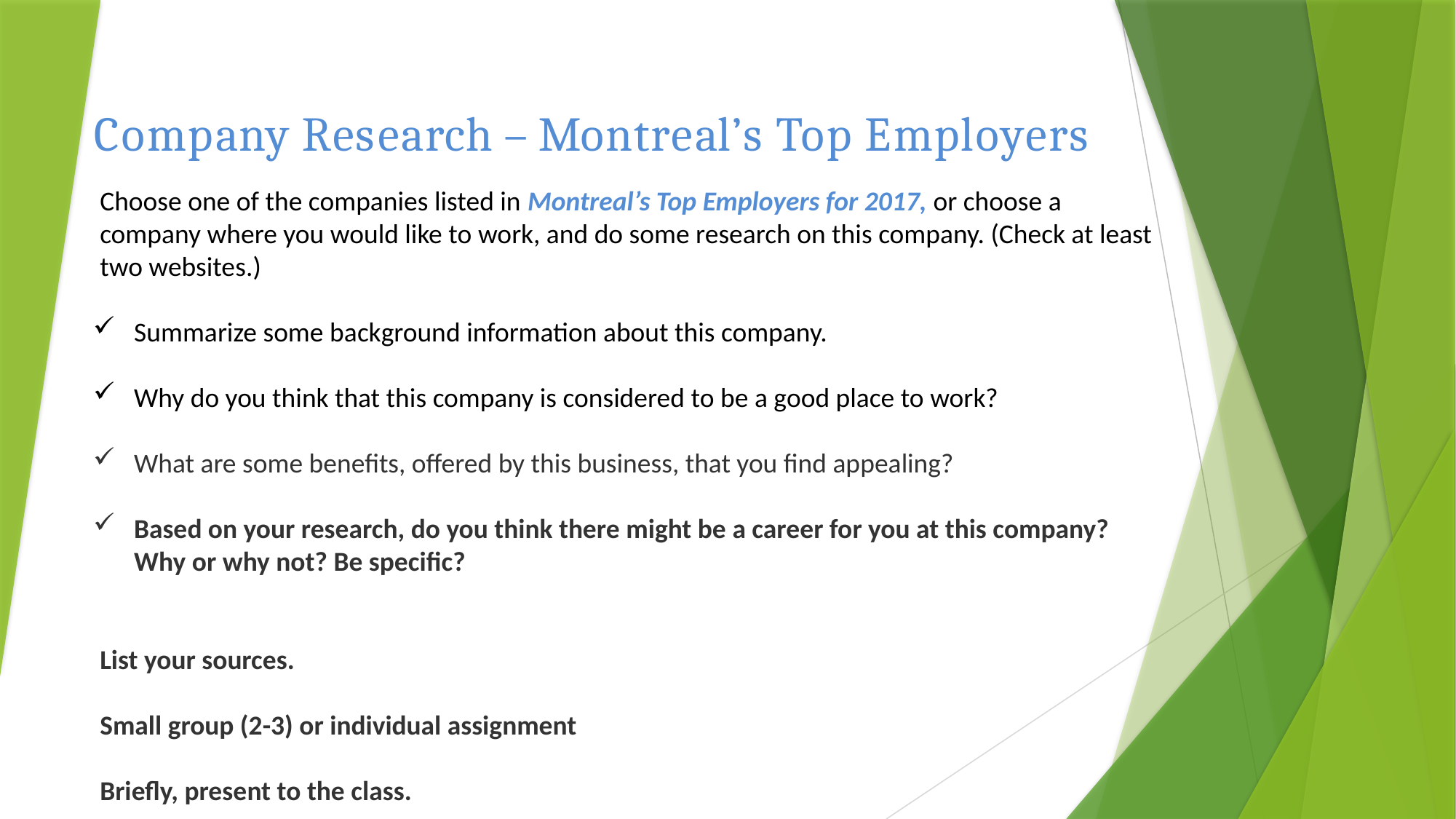

Company Research – Montreal’s Top Employers
Choose one of the companies listed in Montreal’s Top Employers for 2017, or choose a company where you would like to work, and do some research on this company. (Check at least two websites.)

Summarize some background information about this company.

Why do you think that this company is considered to be a good place to work?

What are some benefits, offered by this business, that you find appealing?

Based on your research, do you think there might be a career for you at this company? Why or why not? Be specific?

List your sources.

Small group (2-3) or individual assignment

Briefly, present to the class.
#